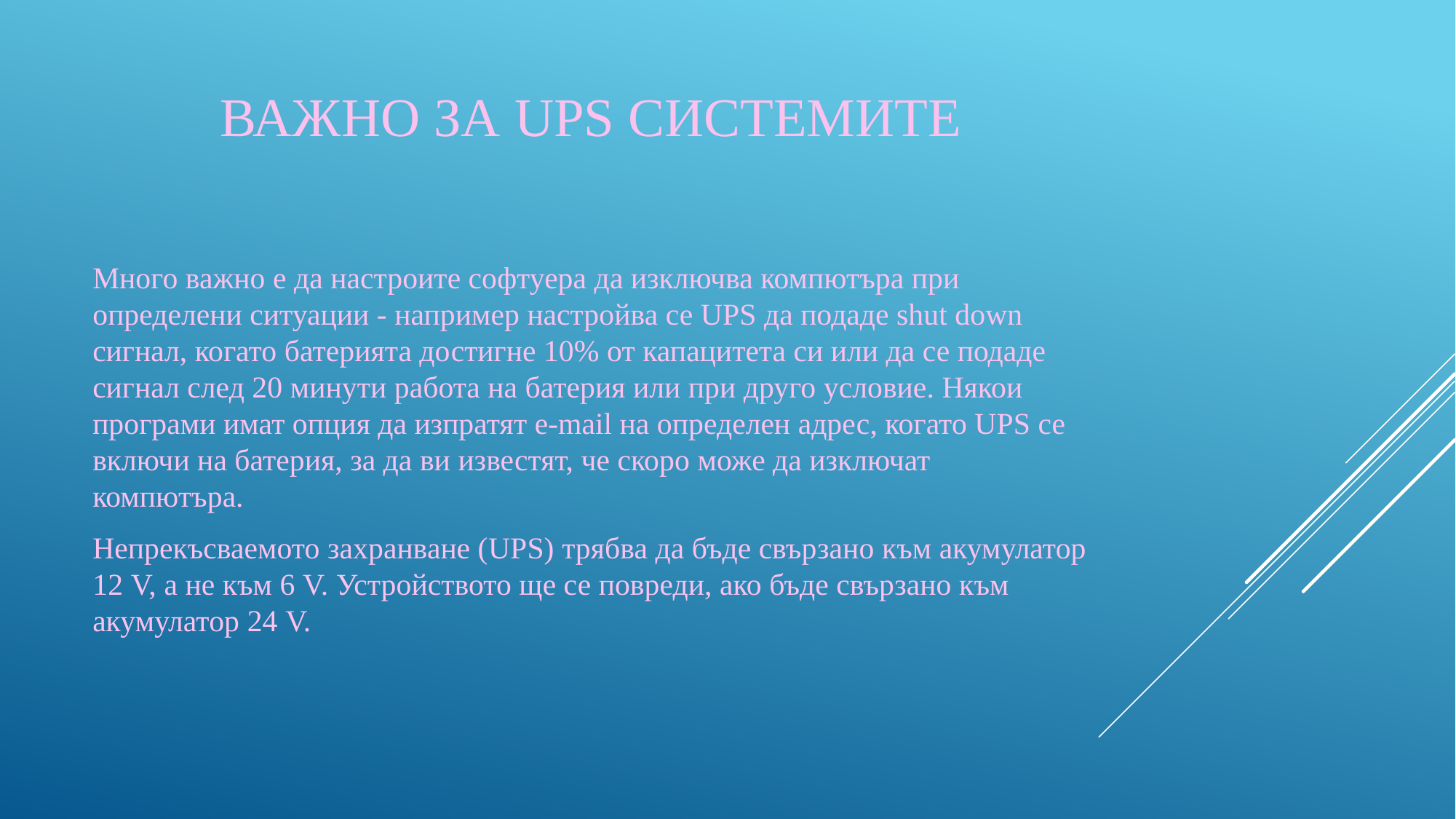

# Важно за Ups системите
Много важно е да настроите софтуера да изключва компютъра при определени ситуации - например настройва се UPS да подаде shut down сигнал, когато батерията достигне 10% от капацитета си или да се подаде сигнал след 20 минути работа на батерия или при друго условие. Някои програми имат опция да изпратят e-mail на определен адрес, когато UPS се включи на батерия, за да ви известят, че скоро може да изключат компютъра.
Непрекъсваемото захранване (UPS) трябва да бъде свързанo към акумулатор 12 V, а не към 6 V. Устройството ще се повреди, ако бъде свързано към акумулатор 24 V.